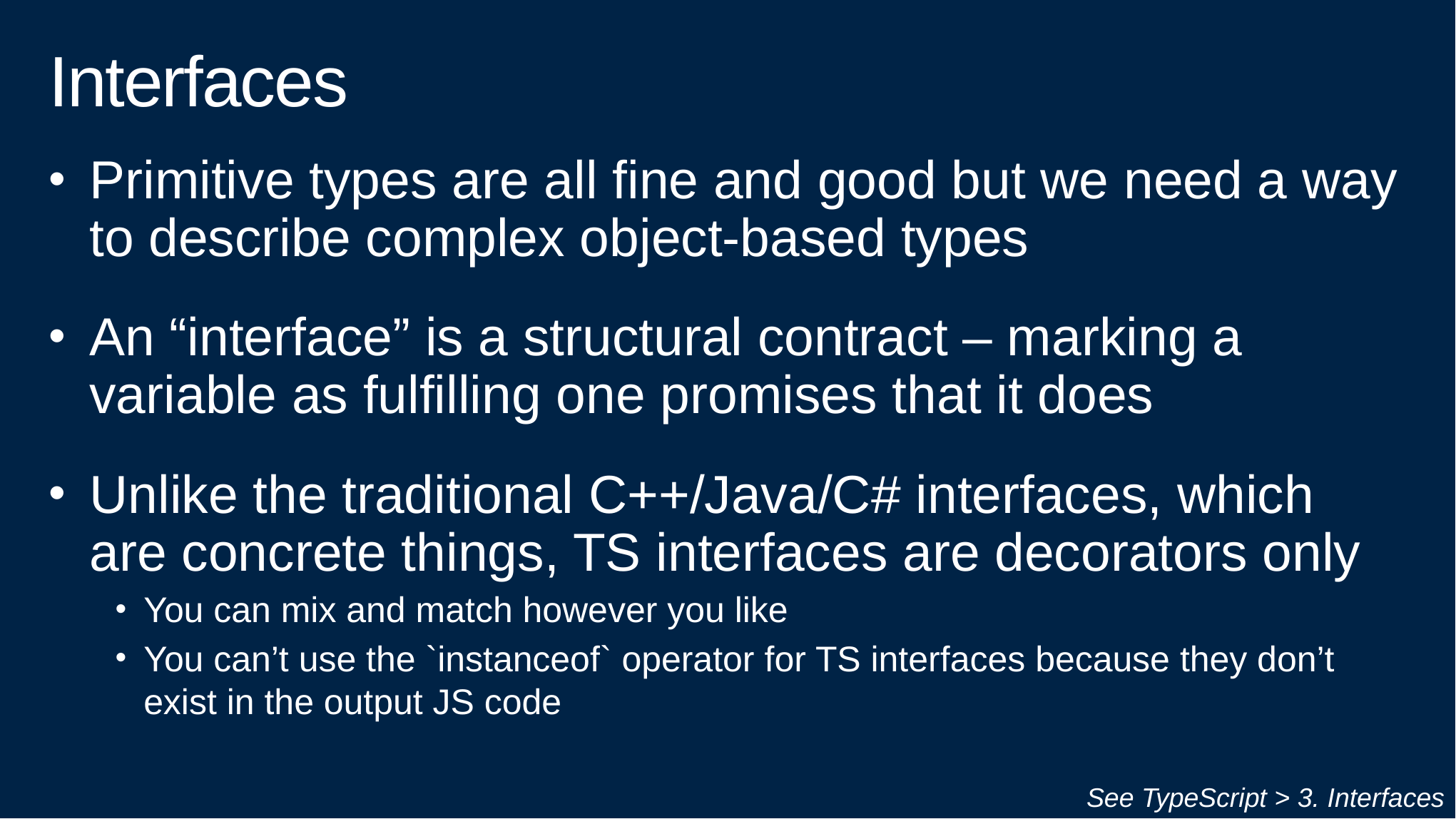

# Interfaces
Primitive types are all fine and good but we need a way to describe complex object-based types
An “interface” is a structural contract – marking a variable as fulfilling one promises that it does
Unlike the traditional C++/Java/C# interfaces, which are concrete things, TS interfaces are decorators only
You can mix and match however you like
You can’t use the `instanceof` operator for TS interfaces because they don’t exist in the output JS code
See TypeScript > 3. Interfaces